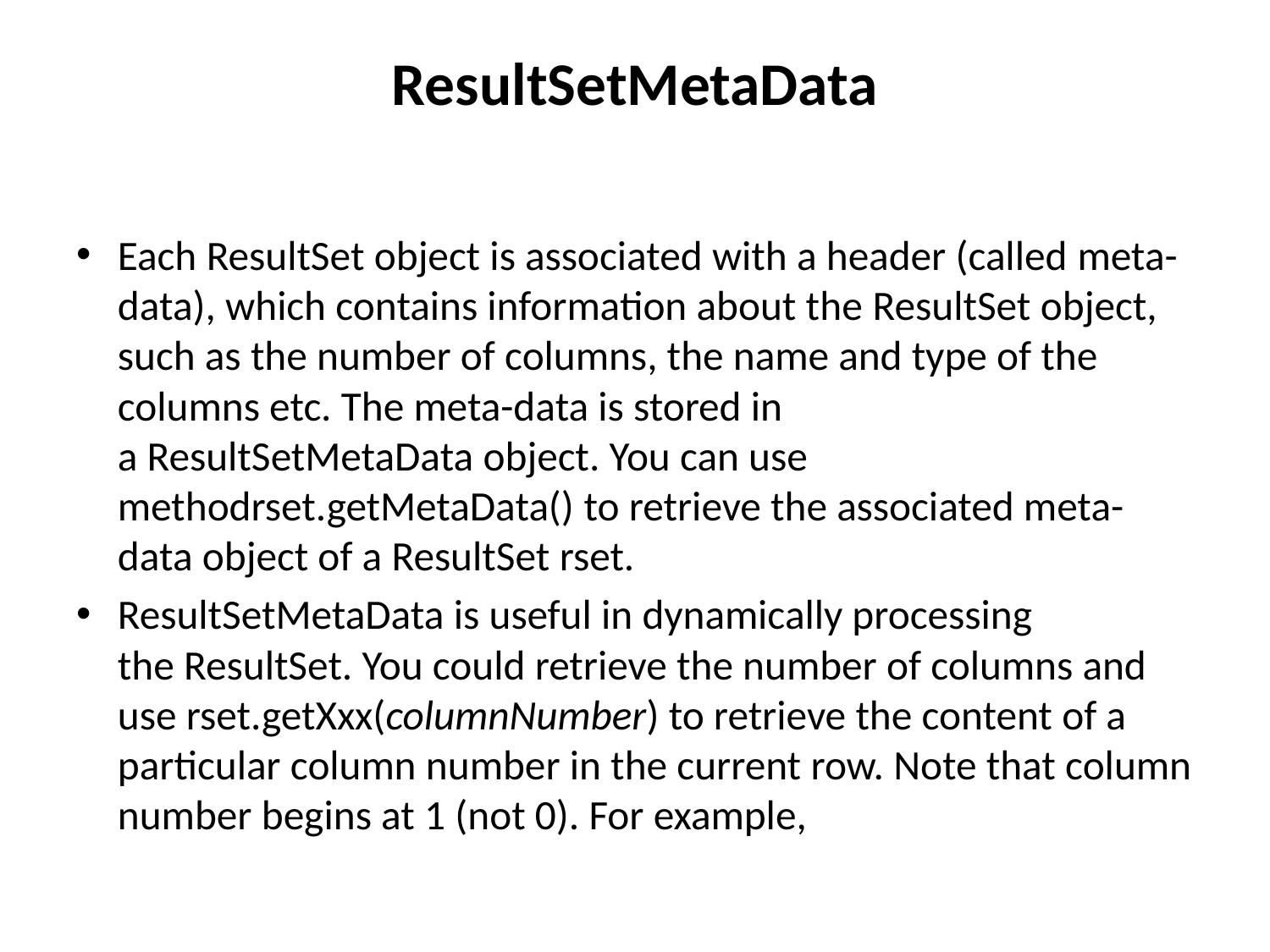

# ResultSetMetaData
Each ResultSet object is associated with a header (called meta-data), which contains information about the ResultSet object, such as the number of columns, the name and type of the columns etc. The meta-data is stored in a ResultSetMetaData object. You can use methodrset.getMetaData() to retrieve the associated meta-data object of a ResultSet rset.
ResultSetMetaData is useful in dynamically processing the ResultSet. You could retrieve the number of columns and use rset.getXxx(columnNumber) to retrieve the content of a particular column number in the current row. Note that column number begins at 1 (not 0). For example,